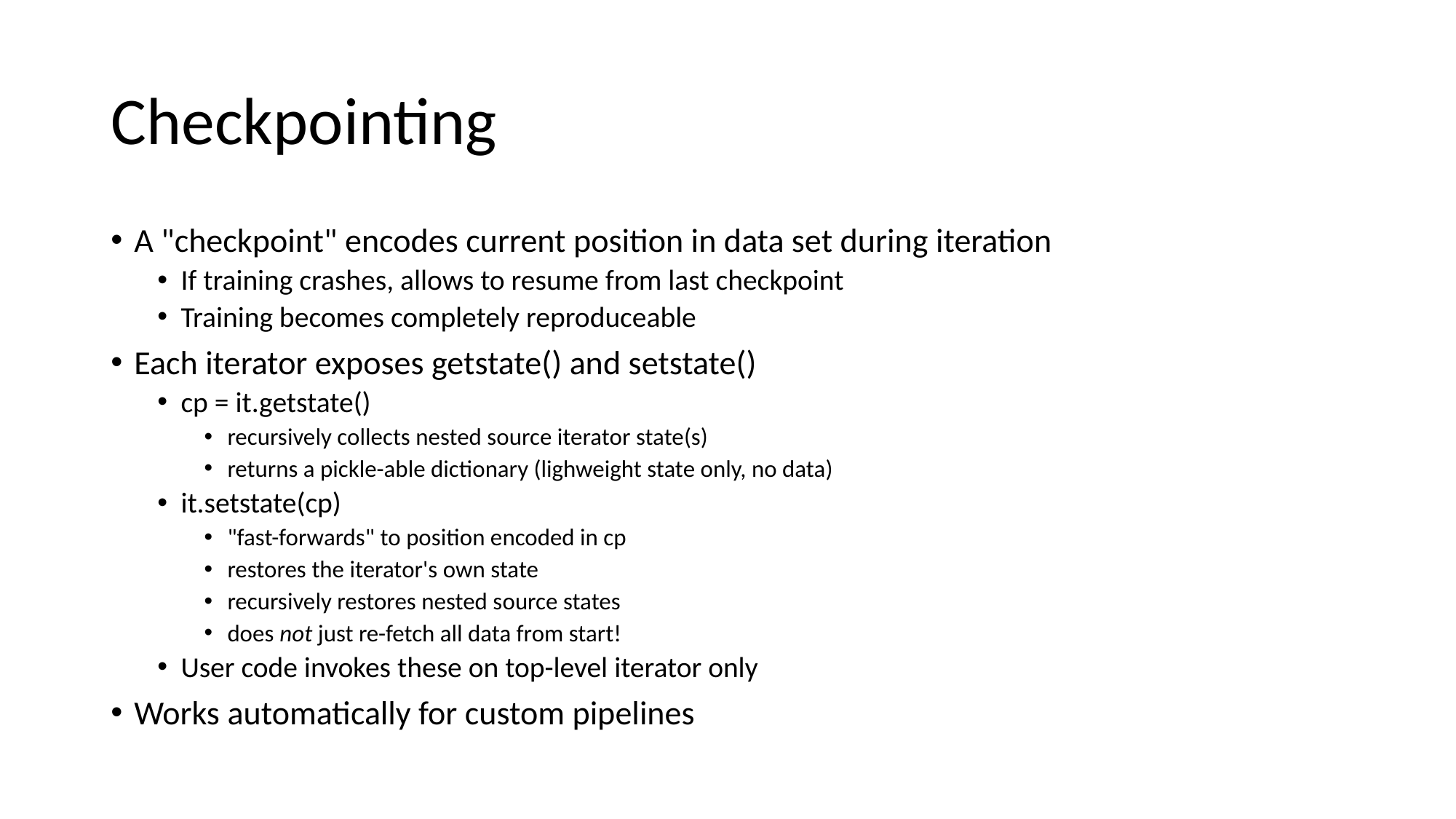

# Checkpointing
A "checkpoint" encodes current position in data set during iteration
If training crashes, allows to resume from last checkpoint
Training becomes completely reproduceable
Each iterator exposes getstate() and setstate()
cp = it.getstate()
recursively collects nested source iterator state(s)
returns a pickle-able dictionary (lighweight state only, no data)
it.setstate(cp)
"fast-forwards" to position encoded in cp
restores the iterator's own state
recursively restores nested source states
does not just re-fetch all data from start!
User code invokes these on top-level iterator only
Works automatically for custom pipelines